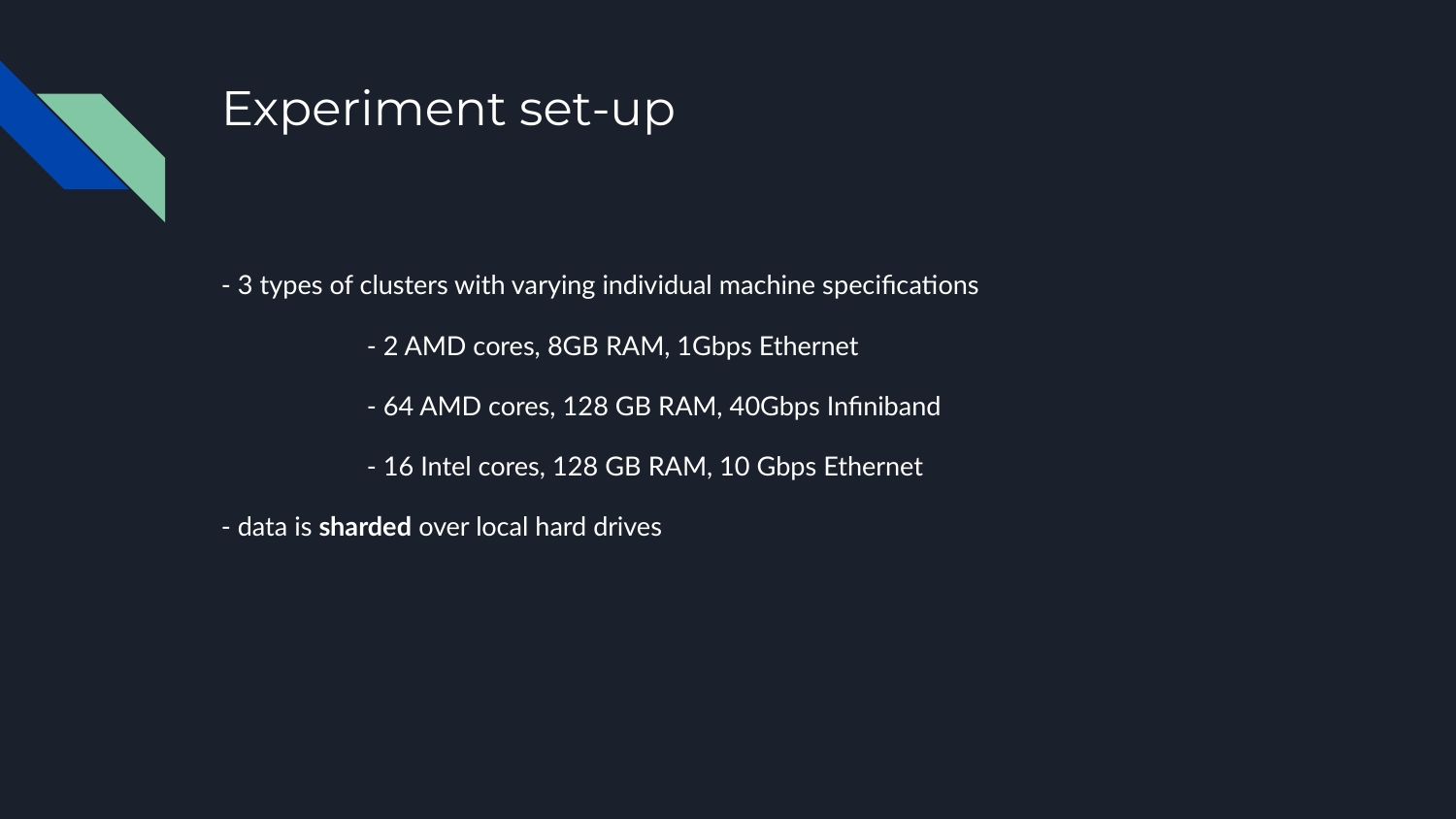

# Experiment set-up
- 3 types of clusters with varying individual machine specifications
	- 2 AMD cores, 8GB RAM, 1Gbps Ethernet
	- 64 AMD cores, 128 GB RAM, 40Gbps Infiniband
	- 16 Intel cores, 128 GB RAM, 10 Gbps Ethernet
- data is sharded over local hard drives